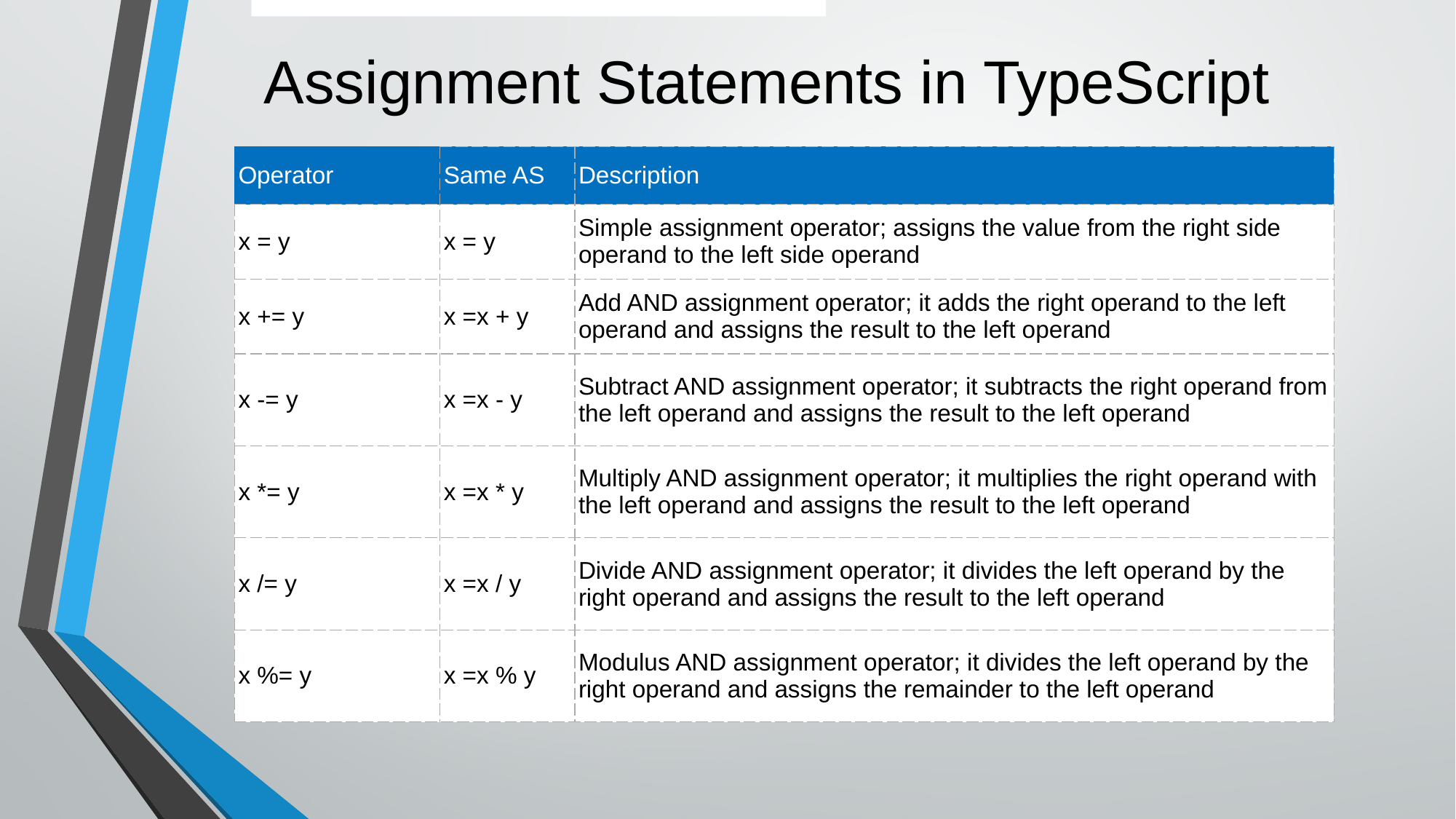

The Assignment operators are summarized in the following table.

# Assignment Statements in TypeScript
| Operator | Same AS | Description |
| --- | --- | --- |
| x = y | x = y | Simple assignment operator; assigns the value from the right side operand to the left side operand |
| x += y | x =x + y | Add AND assignment operator; it adds the right operand to the left operand and assigns the result to the left operand |
| x -= y | x =x - y | Subtract AND assignment operator; it subtracts the right operand from the left operand and assigns the result to the left operand |
| x \*= y | x =x \* y | Multiply AND assignment operator; it multiplies the right operand with the left operand and assigns the result to the left operand |
| x /= y | x =x / y | Divide AND assignment operator; it divides the left operand by the right operand and assigns the result to the left operand |
| x %= y | x =x % y | Modulus AND assignment operator; it divides the left operand by the right operand and assigns the remainder to the left operand |